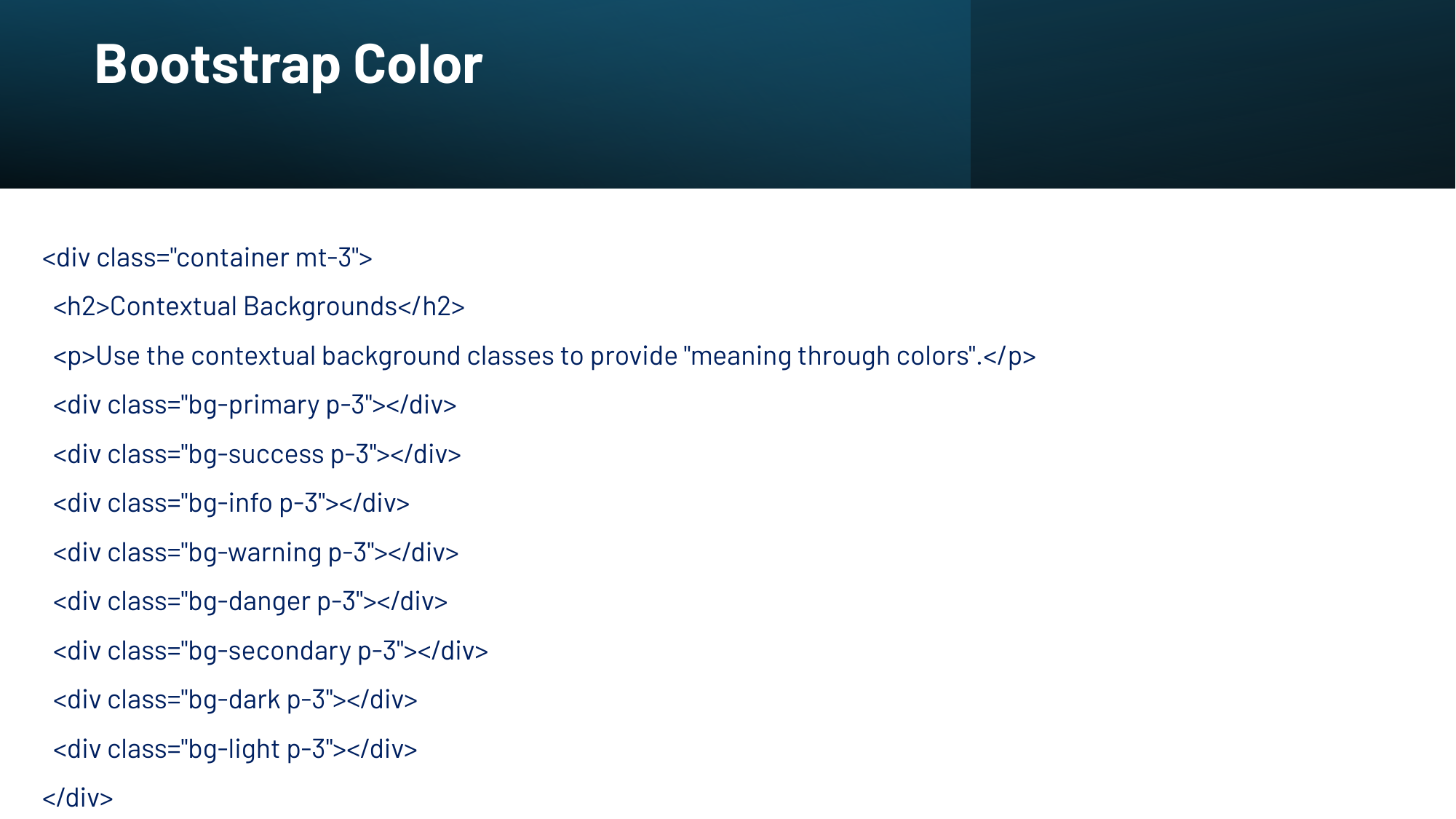

# Bootstrap Color
<div class="container mt-3">
  <h2>Contextual Backgrounds</h2>
  <p>Use the contextual background classes to provide "meaning through colors".</p>
  <div class="bg-primary p-3"></div>
  <div class="bg-success p-3"></div>
  <div class="bg-info p-3"></div>
  <div class="bg-warning p-3"></div>
  <div class="bg-danger p-3"></div>
  <div class="bg-secondary p-3"></div>
  <div class="bg-dark p-3"></div>
  <div class="bg-light p-3"></div>
</div>